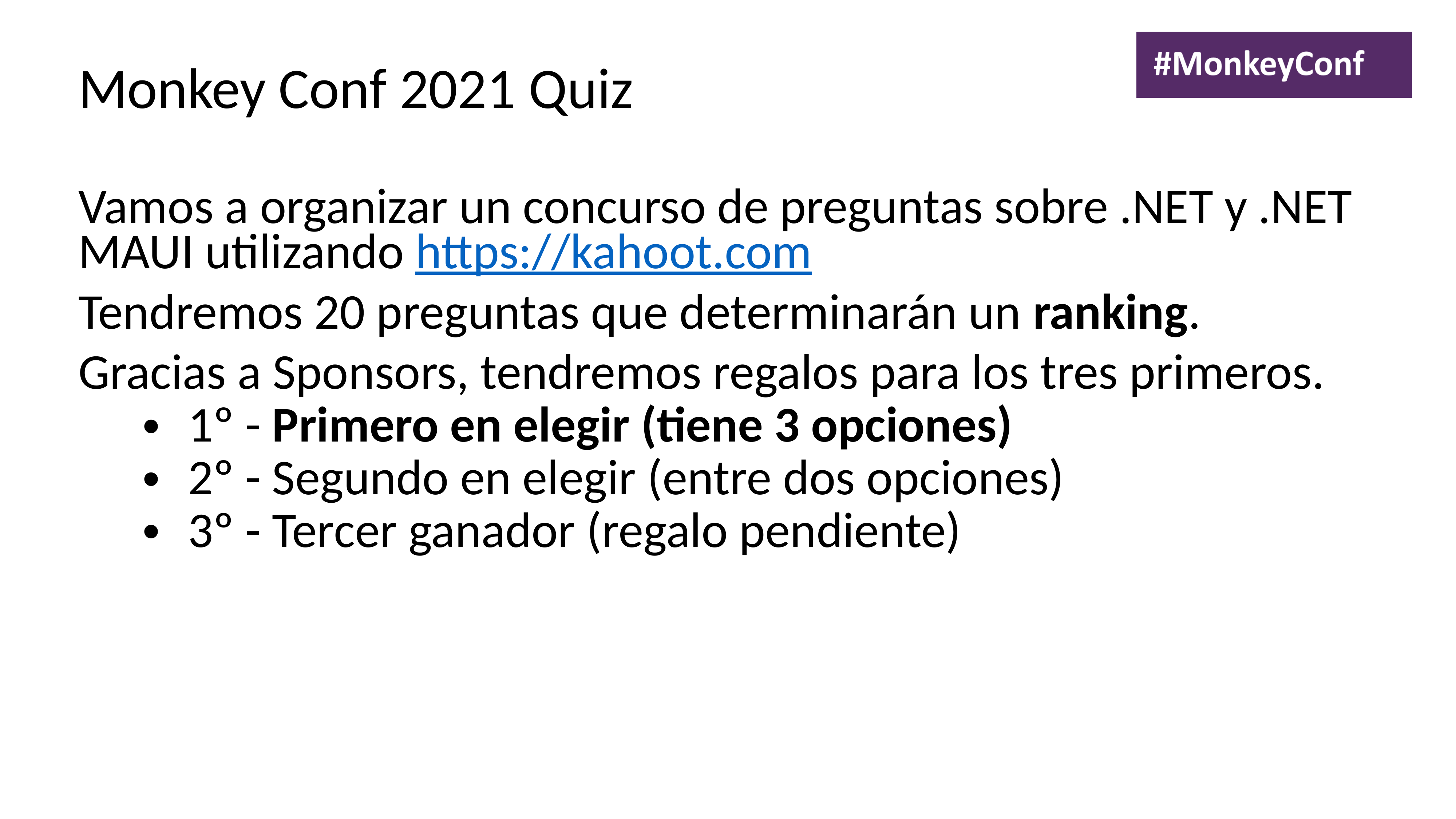

# Monkey Conf 2021 Quiz
Vamos a organizar un concurso de preguntas sobre .NET y .NET MAUI utilizando https://kahoot.com
Tendremos 20 preguntas que determinarán un ranking.
Gracias a Sponsors, tendremos regalos para los tres primeros.
1º - Primero en elegir (tiene 3 opciones)
2º - Segundo en elegir (entre dos opciones)
3º - Tercer ganador (regalo pendiente)